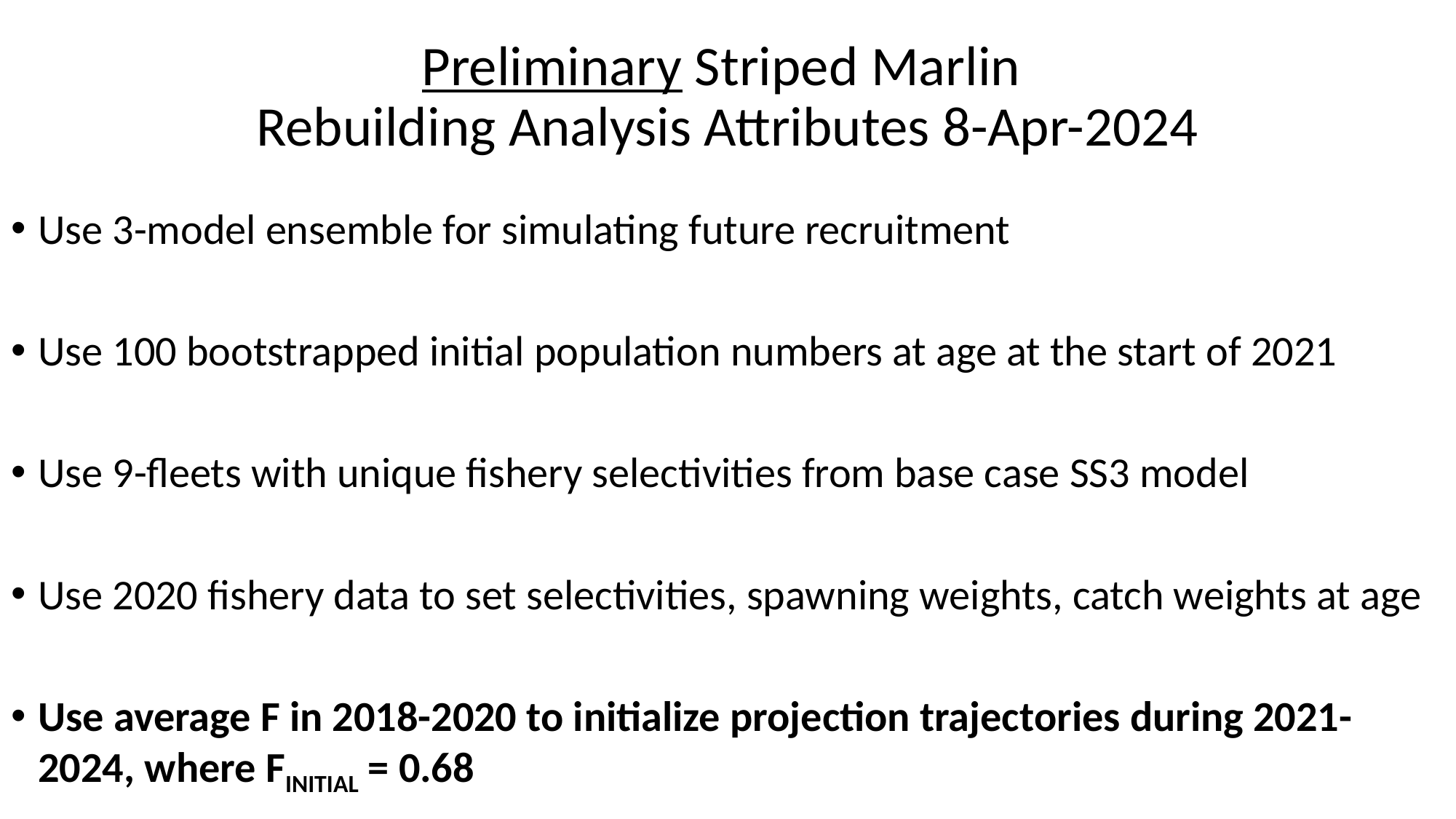

Preliminary Striped Marlin
Rebuilding Analysis Attributes 8-Apr-2024
Use 3-model ensemble for simulating future recruitment

Use 100 bootstrapped initial population numbers at age at the start of 2021

Use 9-fleets with unique fishery selectivities from base case SS3 model

Use 2020 fishery data to set selectivities, spawning weights, catch weights at age

Use average F in 2018-2020 to initialize projection trajectories during 2021-2024, where FINITIAL = 0.68